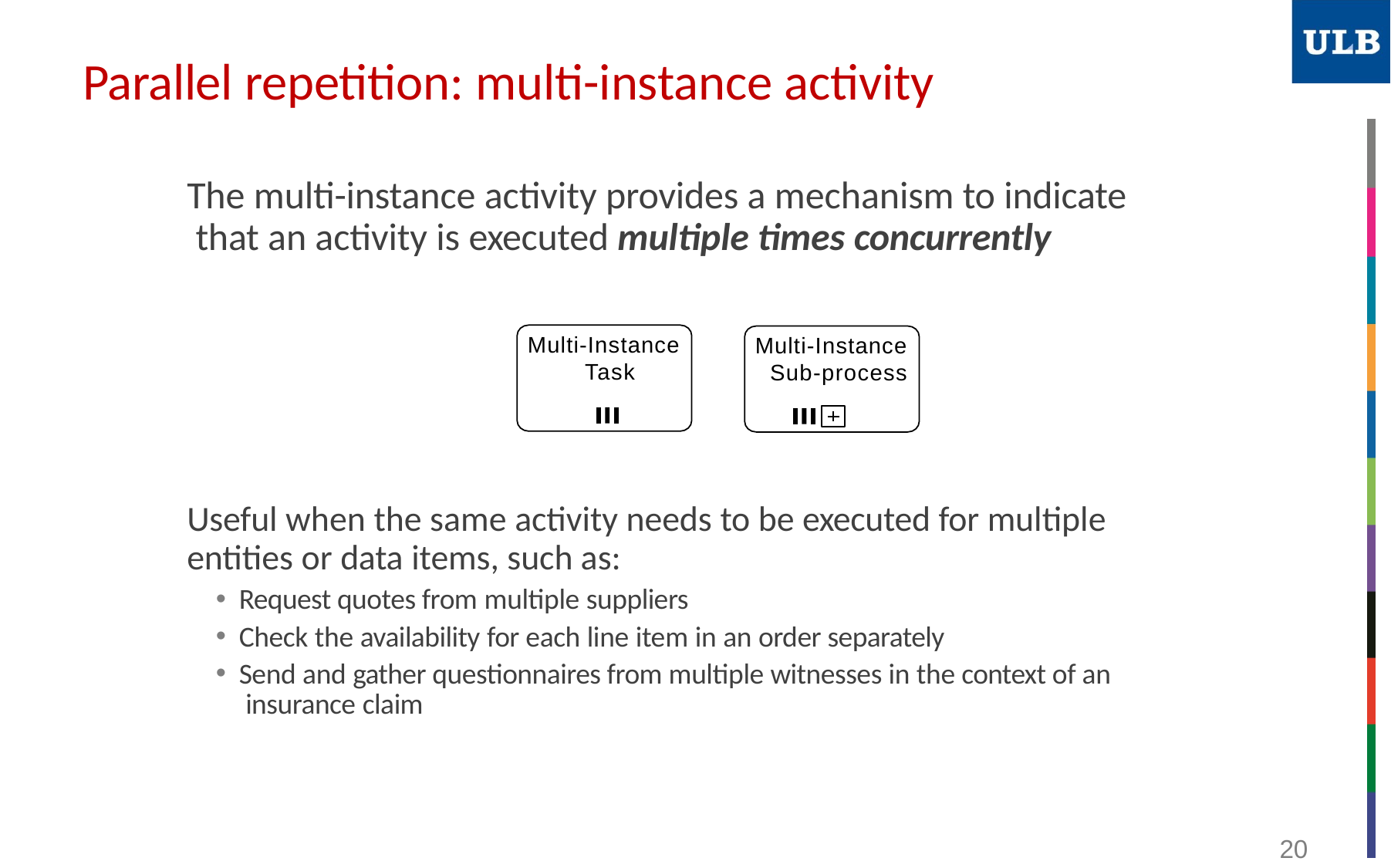

# Parallel repetition: multi-instance activity
The multi-instance activity provides a mechanism to indicate  that an activity is executed multiple times concurrently

Multi-Instance  Task
Multi-Instance  Sub-process

Useful when the same activity needs to be executed for multiple  entities or data items, such as:
Request quotes from multiple suppliers
Check the availability for each line item in an order separately
Send and gather questionnaires from multiple witnesses in the context of an  insurance claim
20